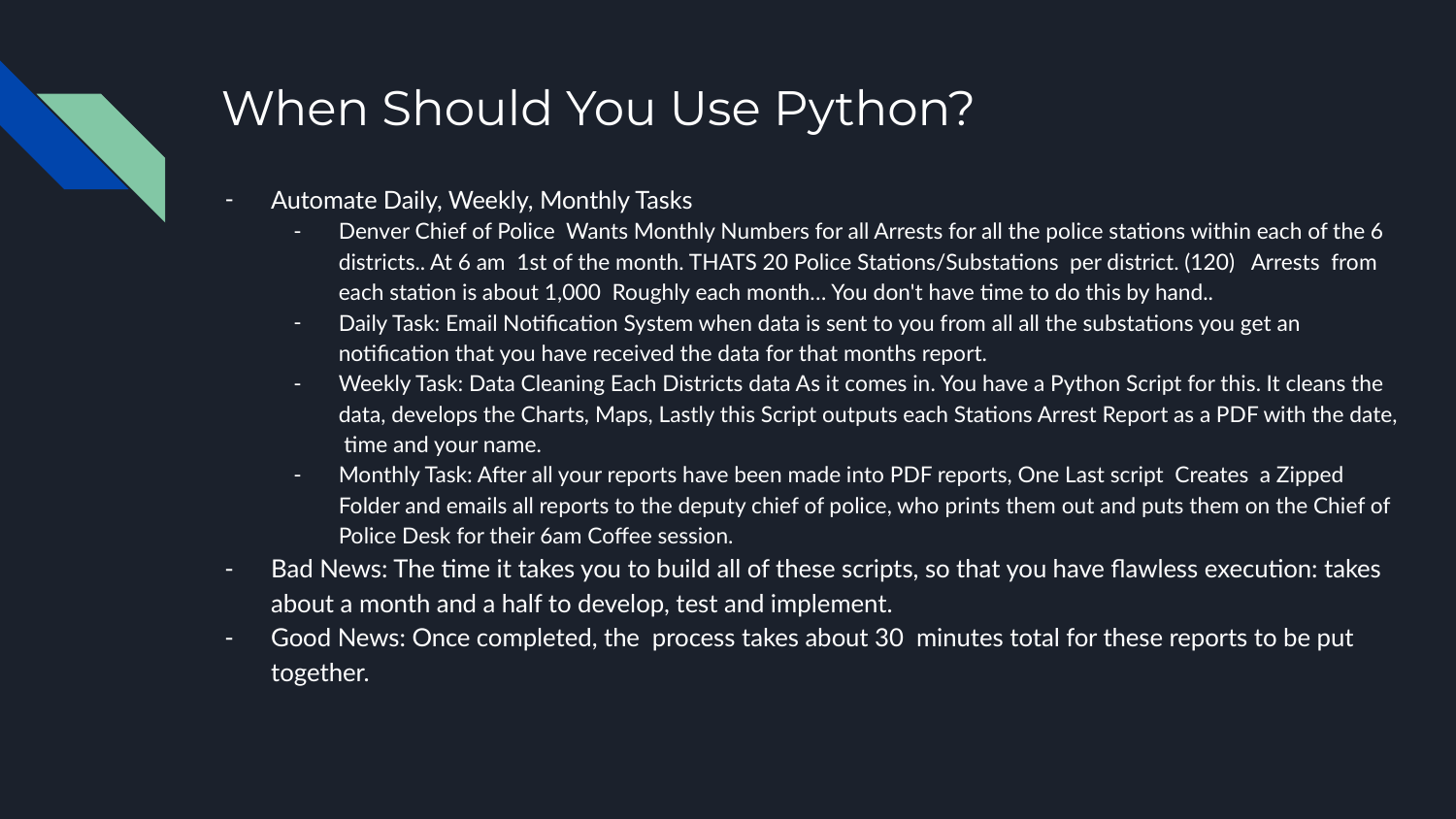

# When Should You Use Python?
Automate Daily, Weekly, Monthly Tasks
Denver Chief of Police  Wants Monthly Numbers for all Arrests for all the police stations within each of the 6 districts.. At 6 am  1st of the month. THATS 20 Police Stations/Substations  per district. (120)   Arrests  from each station is about 1,000  Roughly each month… You don't have time to do this by hand..
Daily Task: Email Notification System when data is sent to you from all all the substations you get an notification that you have received the data for that months report.
Weekly Task: Data Cleaning Each Districts data As it comes in. You have a Python Script for this. It cleans the data, develops the Charts, Maps, Lastly this Script outputs each Stations Arrest Report as a PDF with the date,  time and your name.
Monthly Task: After all your reports have been made into PDF reports, One Last script  Creates  a Zipped Folder and emails all reports to the deputy chief of police, who prints them out and puts them on the Chief of Police Desk for their 6am Coffee session.
Bad News: The time it takes you to build all of these scripts, so that you have flawless execution: takes about a month and a half to develop, test and implement.
Good News: Once completed, the  process takes about 30  minutes total for these reports to be put together.